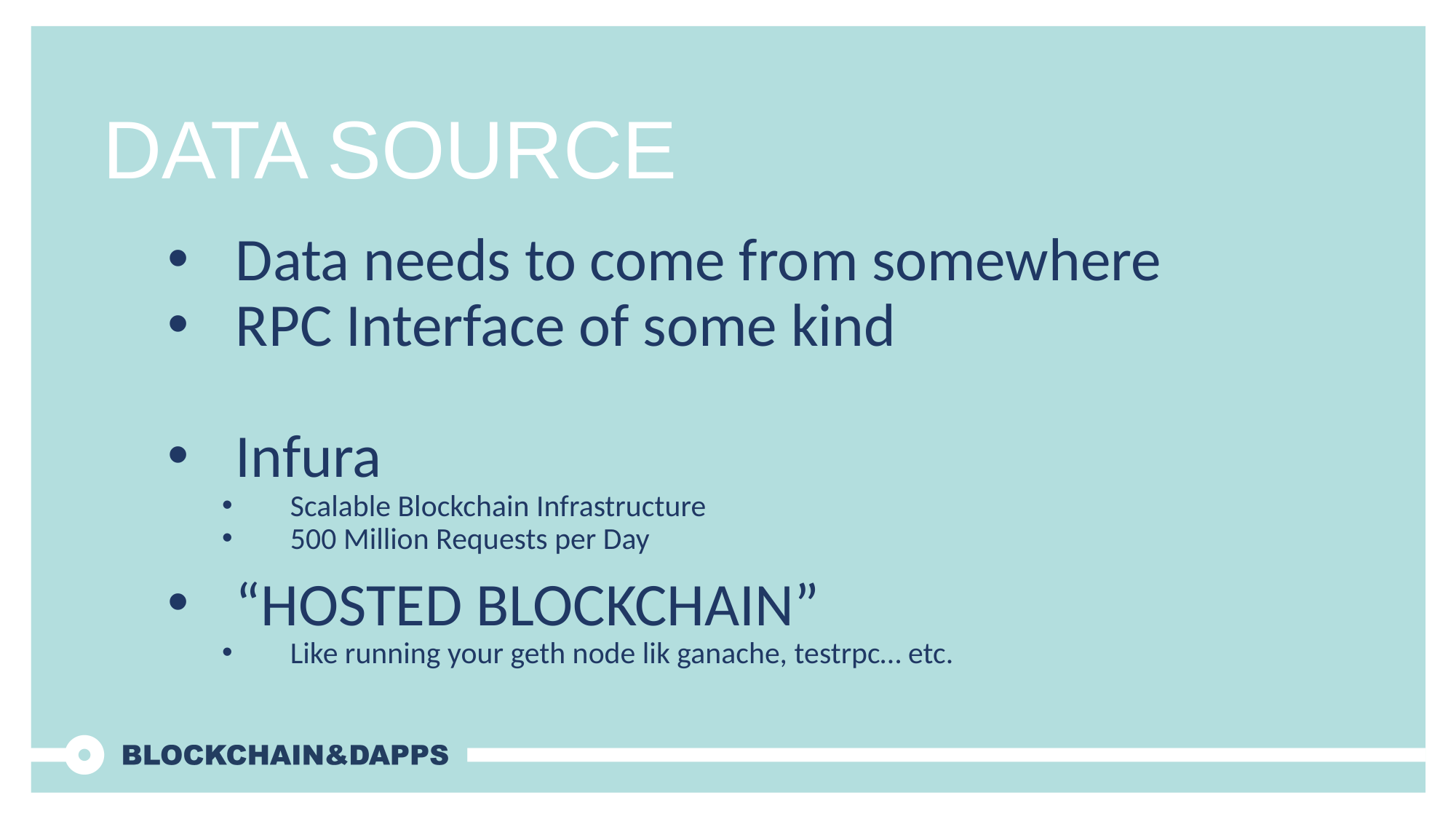

# DATA SOURCE
Data needs to come from somewhere
RPC Interface of some kind

Infura
Scalable Blockchain Infrastructure
500 Million Requests per Day

“HOSTED BLOCKCHAIN”
Like running your geth node lik ganache, testrpc… etc.